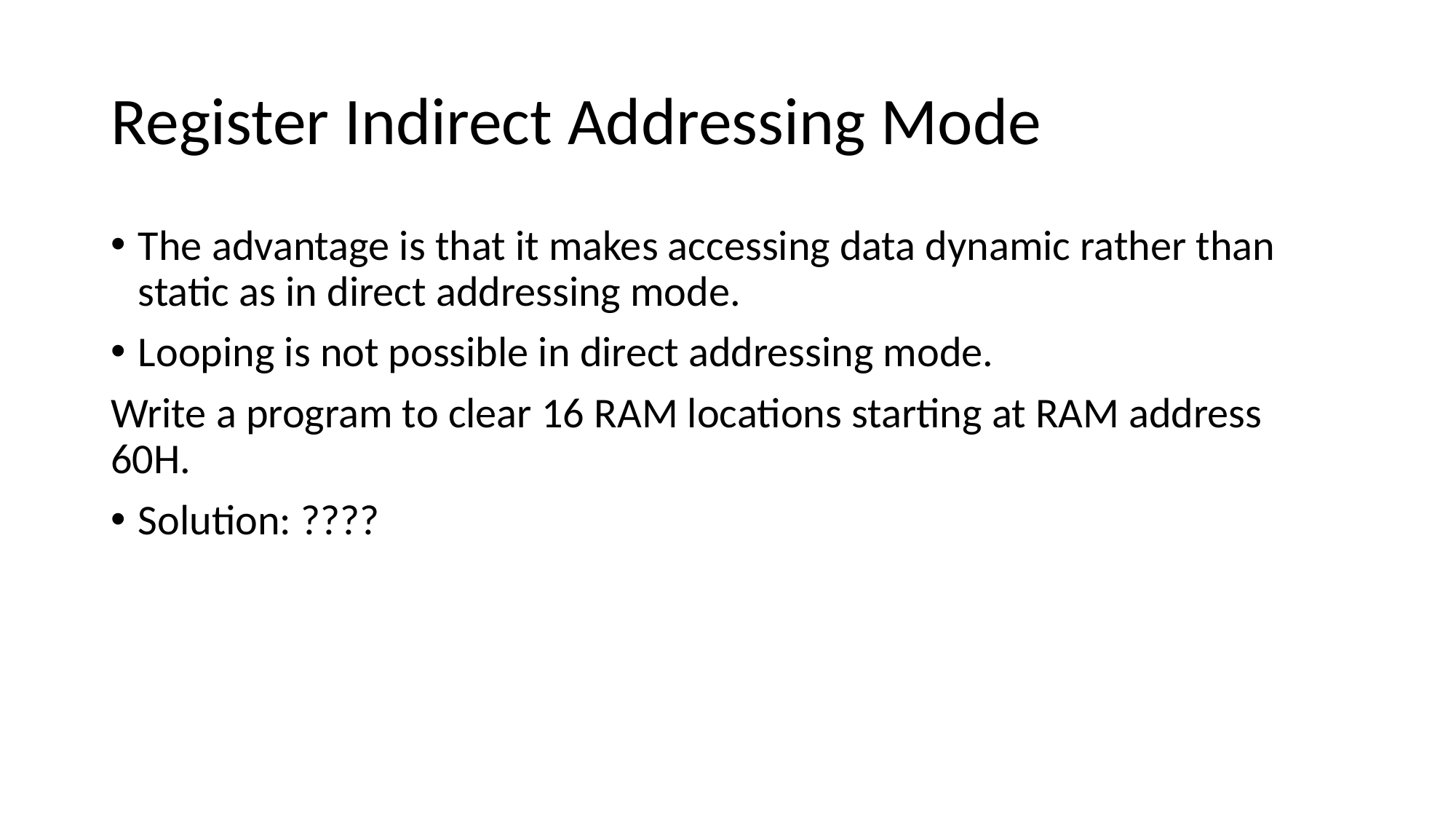

# Register Indirect Addressing Mode
The advantage is that it makes accessing data dynamic rather than static as in direct addressing mode.
Looping is not possible in direct addressing mode.
Write a program to clear 16 RAM locations starting at RAM address 60H.
Solution: ????